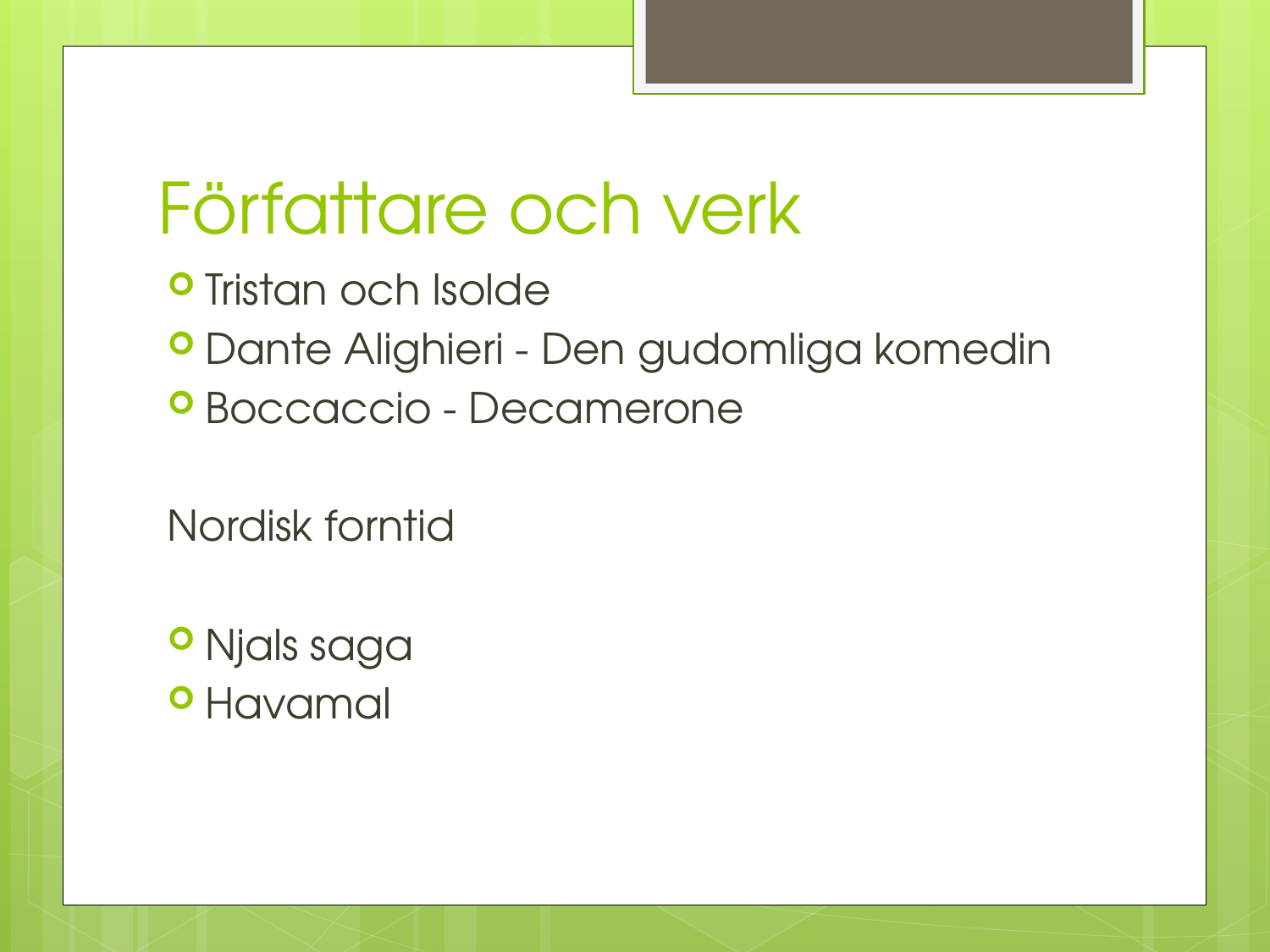

# Författare och verk
Tristan och Isolde
Dante Alighieri - Den gudomliga komedin
Boccaccio - Decamerone

Nordisk forntid

Njals saga
Havamal